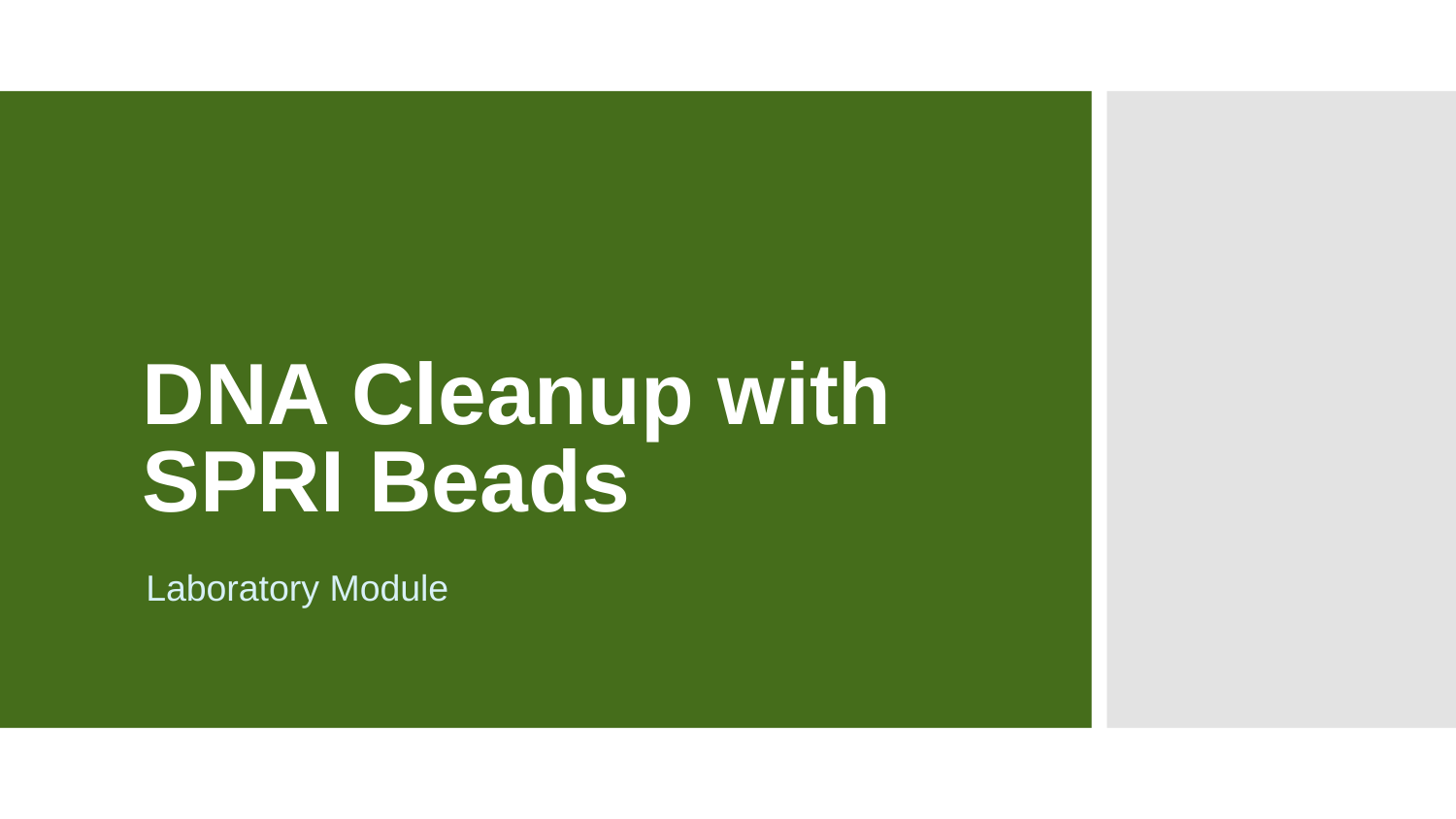

# DNA Cleanup with SPRI Beads
Laboratory Module